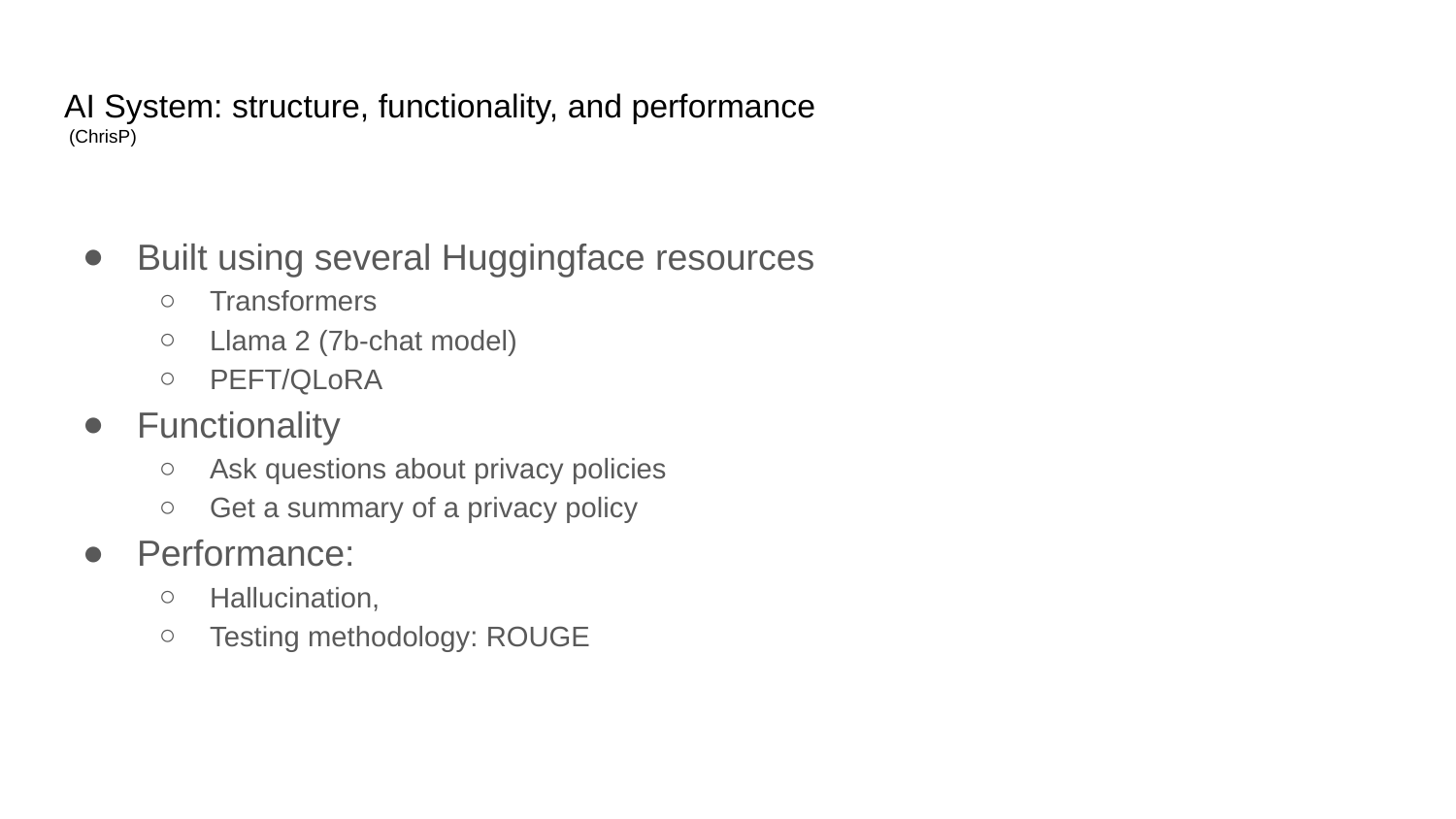

# AI System: structure, functionality, and performance (ChrisP)

Built using several Huggingface resources
Transformers
Llama 2 (7b-chat model)
PEFT/QLoRA
Functionality
Ask questions about privacy policies
Get a summary of a privacy policy
Performance:
Hallucination,
Testing methodology: ROUGE